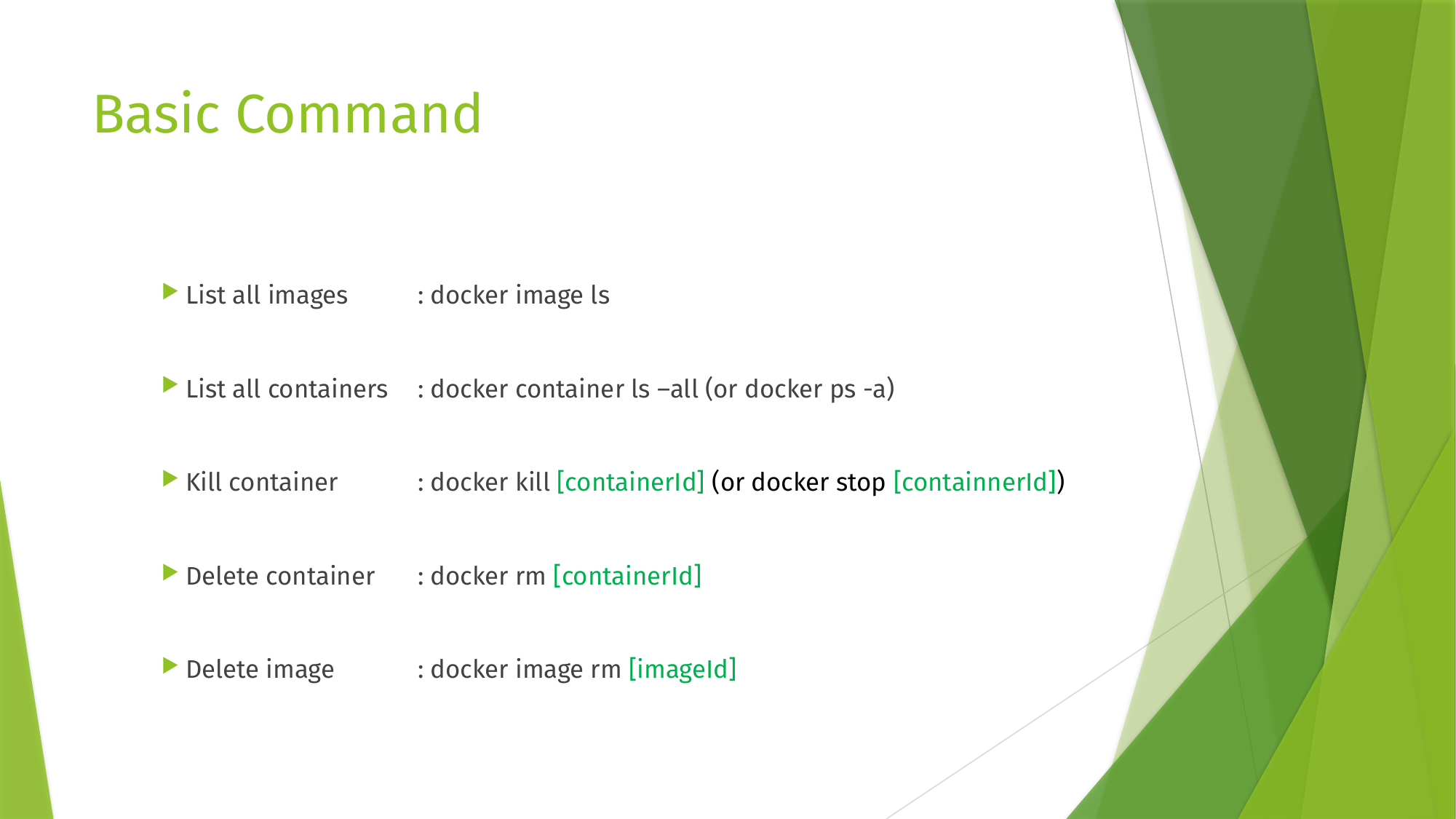

# Basic Command
List all images		: docker image ls
List all containers	: docker container ls –all (or docker ps -a)
Kill container		: docker kill [containerId] (or docker stop [containnerId])
Delete container		: docker rm [containerId]
Delete image		: docker image rm [imageId]